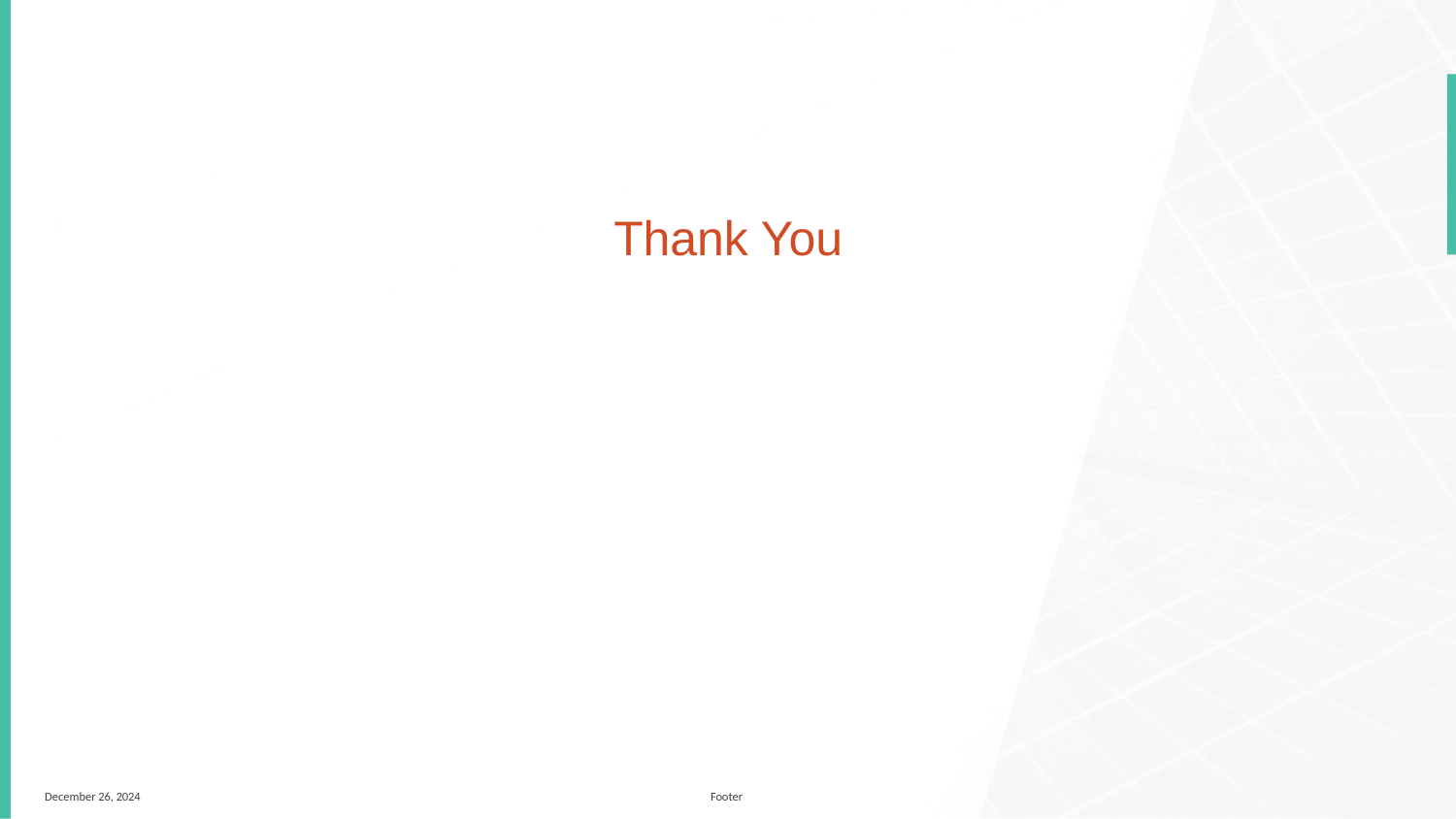

# 7
Thank You

December 26, 2024
Footer